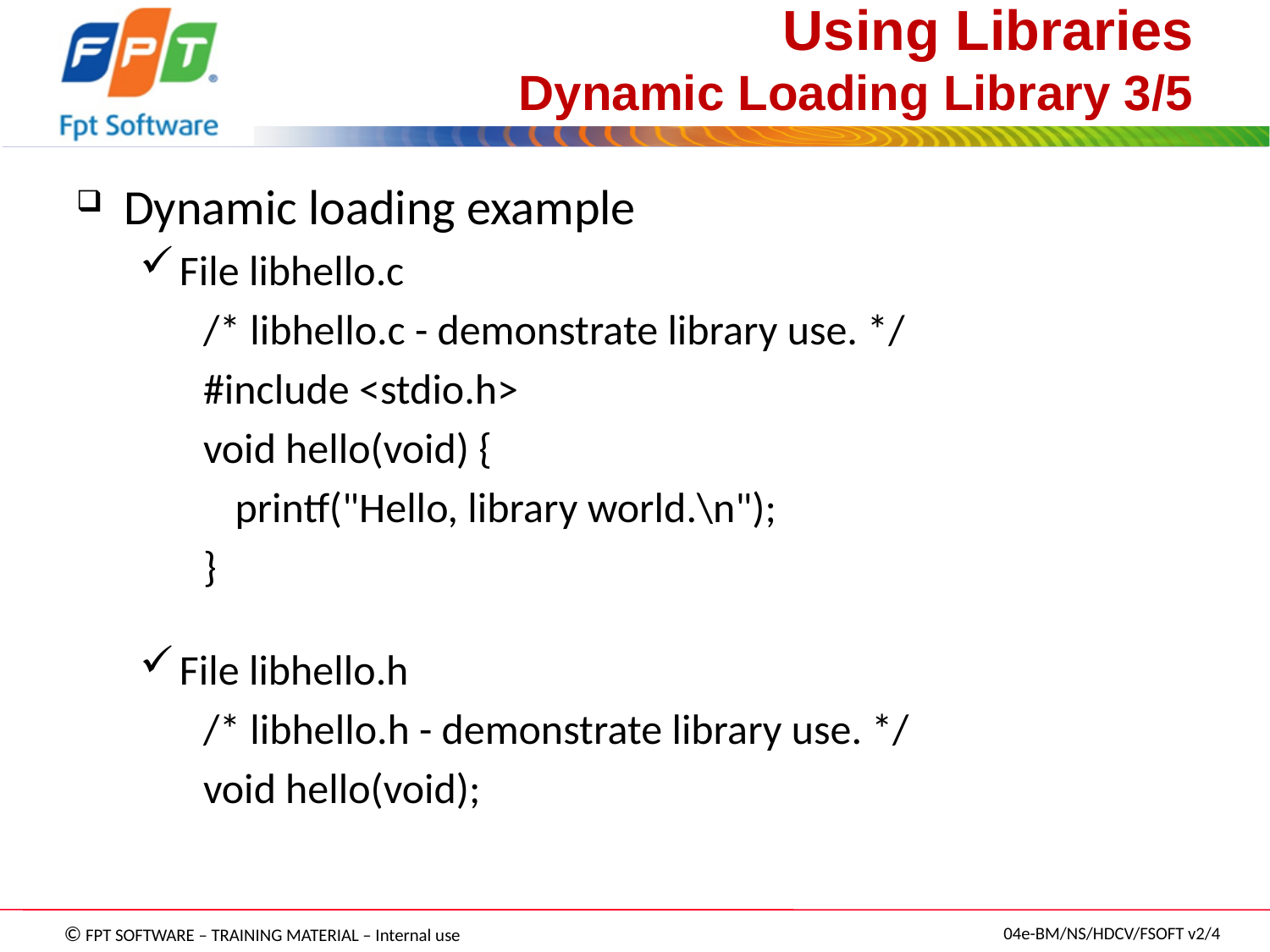

# Using Libraries Dynamic Loading Library 3/5
Dynamic loading example
File libhello.c
/* libhello.c - demonstrate library use. */
#include <stdio.h>
void hello(void) {
	printf("Hello, library world.\n");
}

File libhello.h
/* libhello.h - demonstrate library use. */
void hello(void);